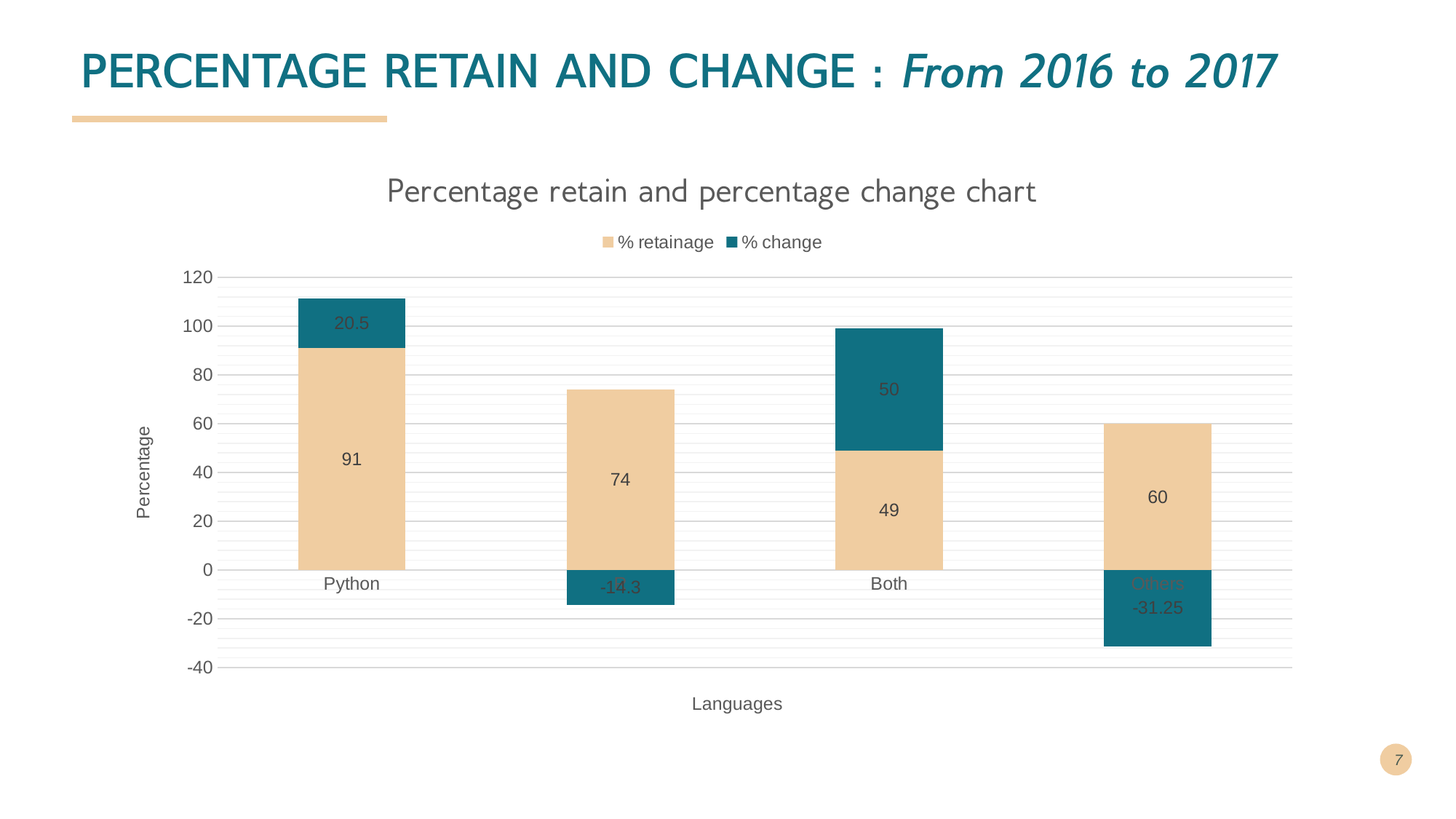

# PERCENTAGE RETAIN AND CHANGE : From 2016 to 2017

### Chart: Percentage retain and percentage change chart

| Category | % retainage | % change |
|---|---|---|
| Python | 91.0 | 20.5 |
| R | 74.0 | -14.3 |
| Both | 49.0 | 50.0 |
| Others | 60.0 | -31.25 |
7